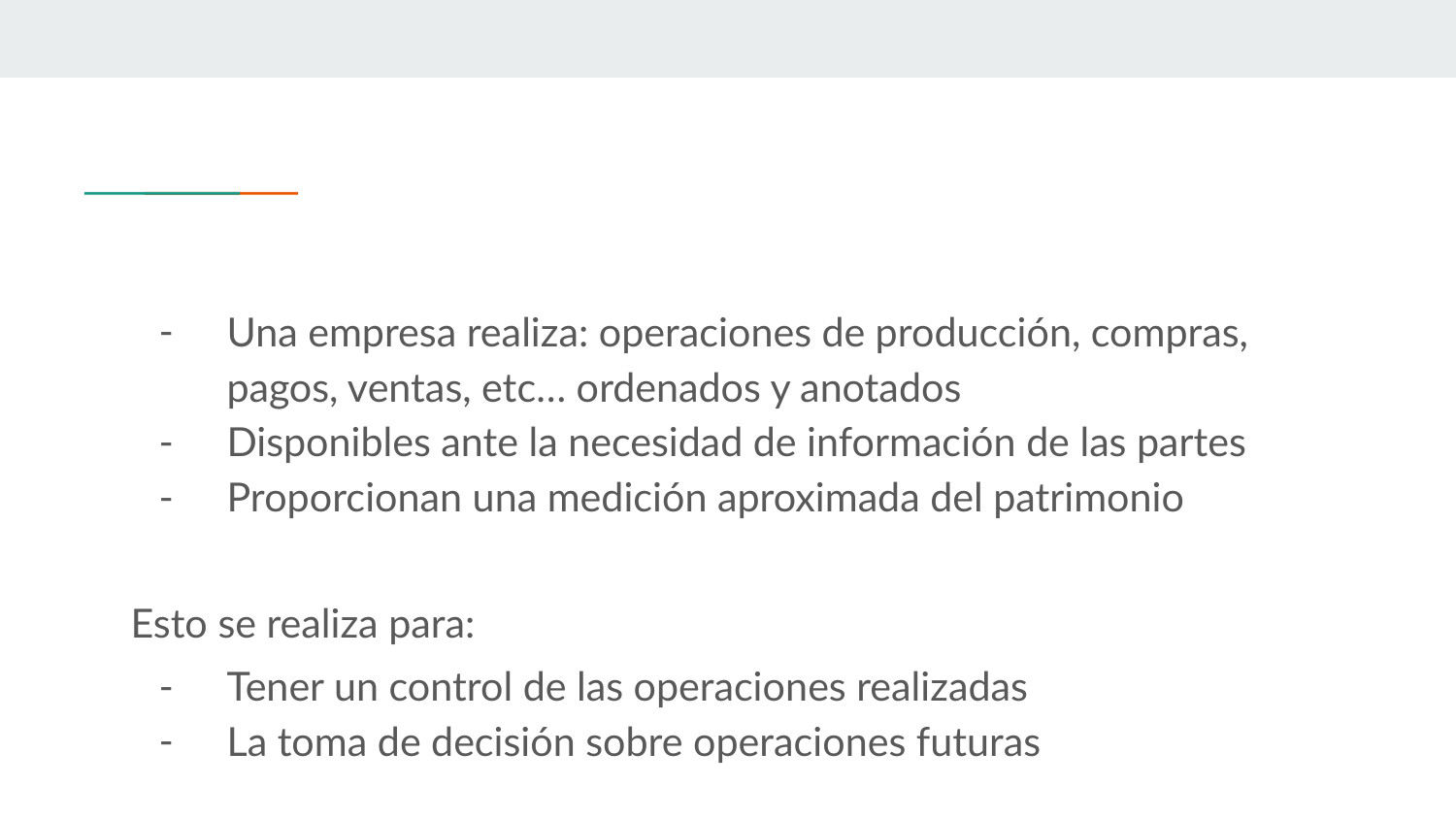

#
Una empresa realiza: operaciones de producción, compras, pagos, ventas, etc… ordenados y anotados
Disponibles ante la necesidad de información de las partes
Proporcionan una medición aproximada del patrimonio

Esto se realiza para:
Tener un control de las operaciones realizadas
La toma de decisión sobre operaciones futuras